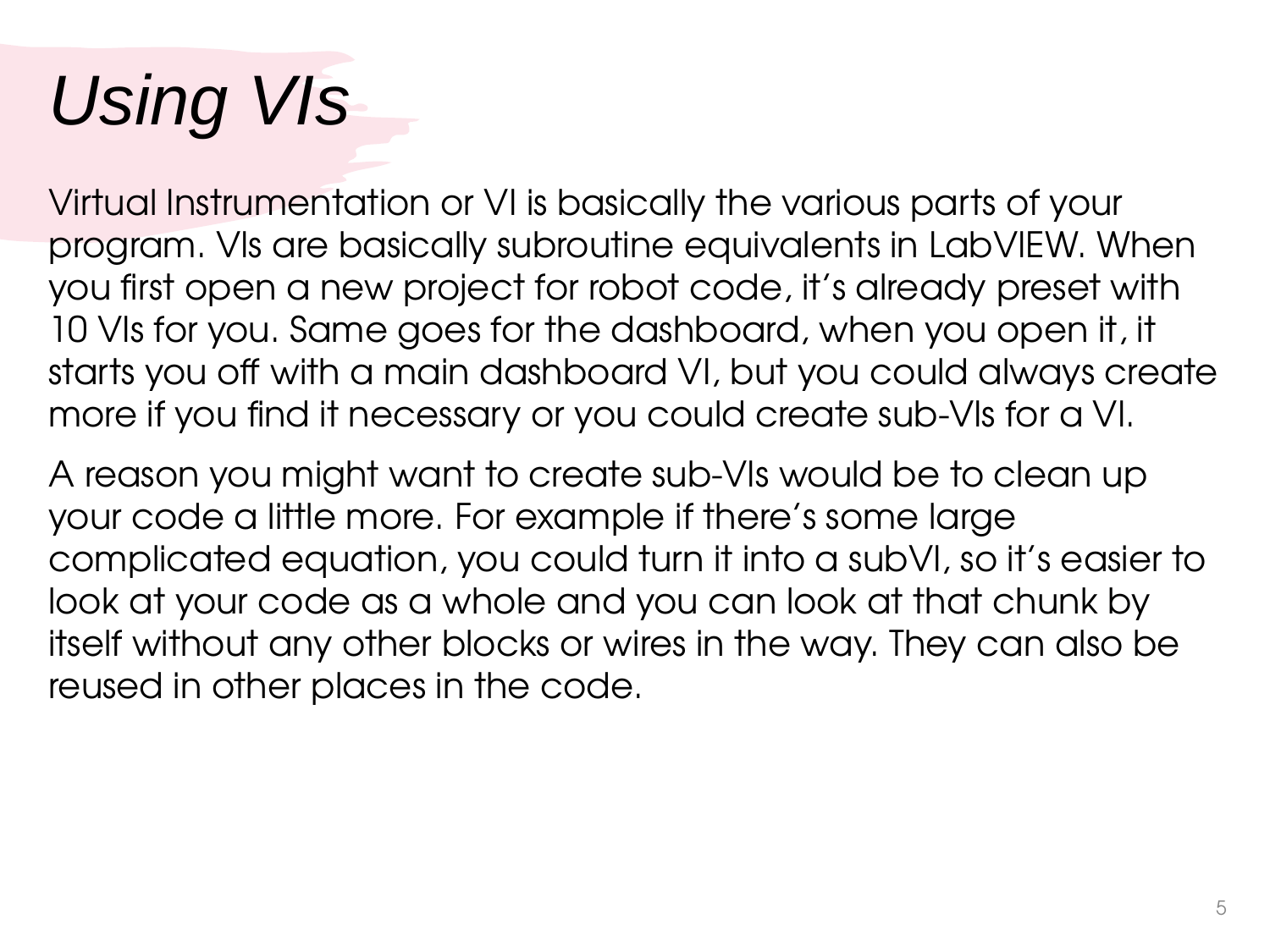

# Using VIs
Virtual Instrumentation or VI is basically the various parts of your program. VIs are basically subroutine equivalents in LabVIEW. When you first open a new project for robot code, it’s already preset with 10 VIs for you. Same goes for the dashboard, when you open it, it starts you off with a main dashboard VI, but you could always create more if you find it necessary or you could create sub-VIs for a VI.
A reason you might want to create sub-VIs would be to clean up your code a little more. For example if there’s some large complicated equation, you could turn it into a subVI, so it’s easier to look at your code as a whole and you can look at that chunk by itself without any other blocks or wires in the way. They can also be reused in other places in the code.
5